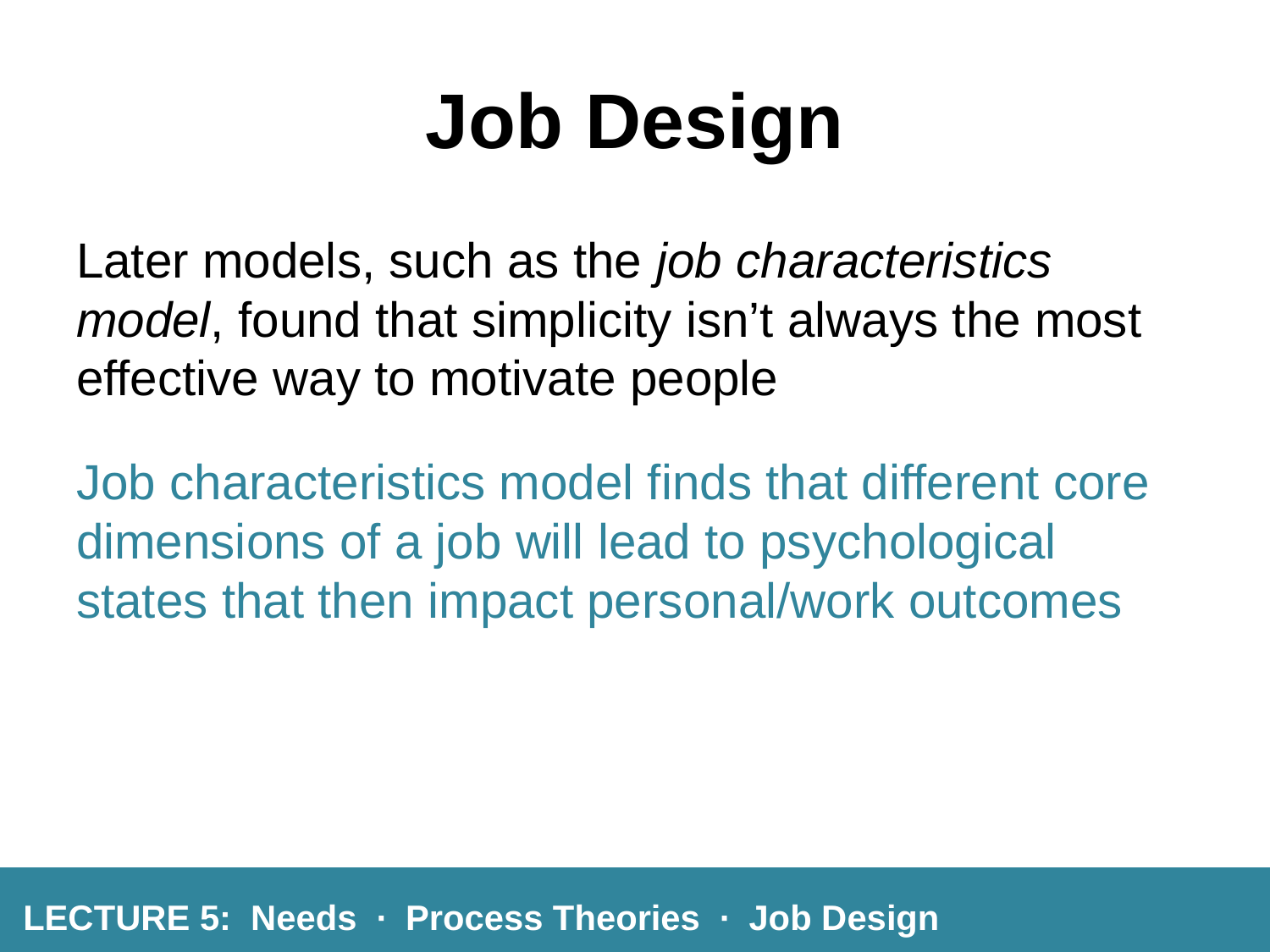

# Job Design
Later models, such as the job characteristics model, found that simplicity isn’t always the most effective way to motivate people

Job characteristics model finds that different core dimensions of a job will lead to psychological states that then impact personal/work outcomes

LECTURE 5:  Needs  ∙  Process Theories  ∙  Job Design